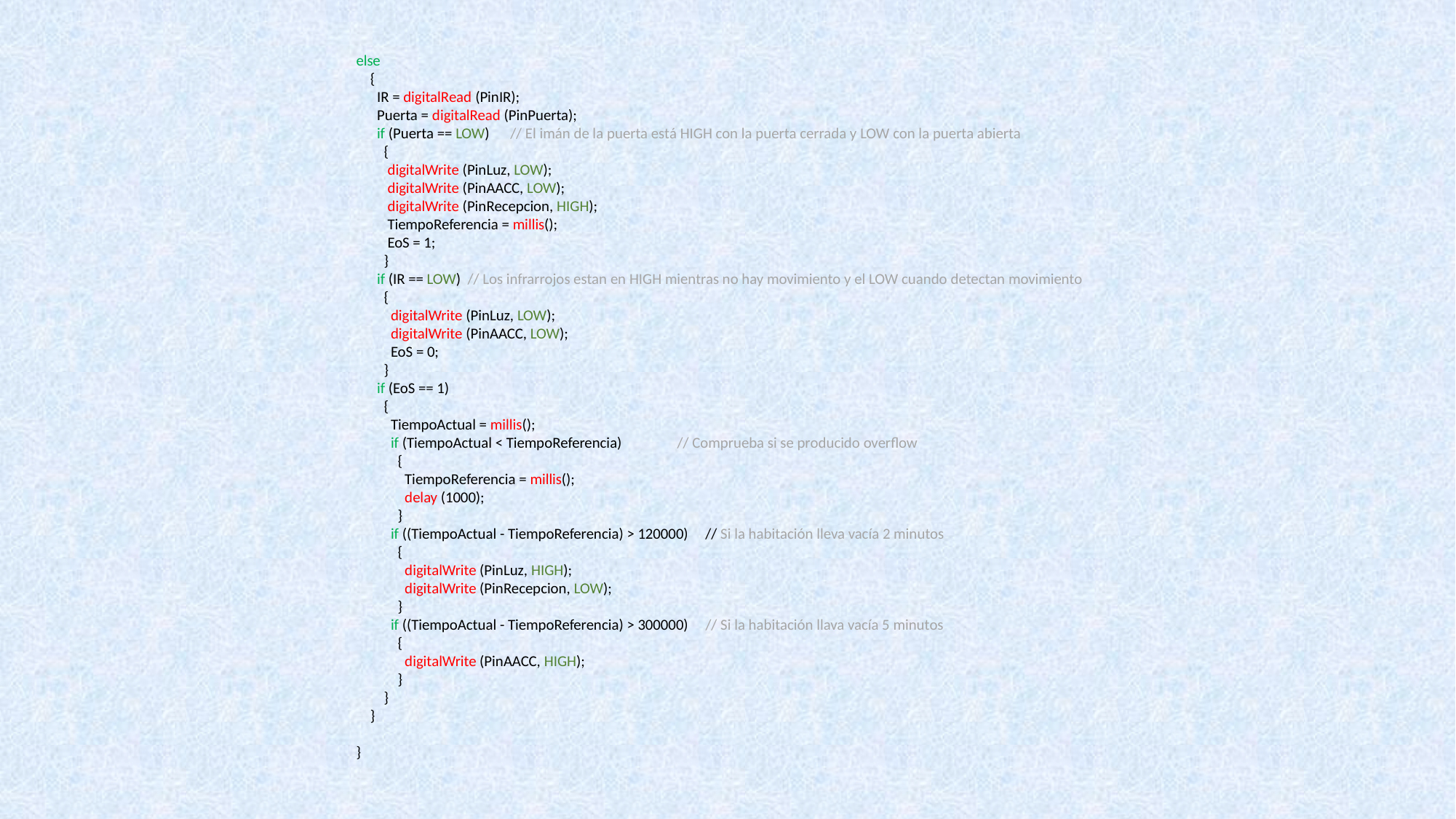

else
    {
      IR = digitalRead (PinIR);
      Puerta = digitalRead (PinPuerta);
      if (Puerta == LOW)      // El imán de la puerta está HIGH con la puerta cerrada y LOW con la puerta abierta
        {
         digitalWrite (PinLuz, LOW);
         digitalWrite (PinAACC, LOW);
         digitalWrite (PinRecepcion, HIGH);
         TiempoReferencia = millis();
         EoS = 1;
        }
      if (IR == LOW)  // Los infrarrojos estan en HIGH mientras no hay movimiento y el LOW cuando detectan movimiento
        {
          digitalWrite (PinLuz, LOW);
          digitalWrite (PinAACC, LOW);
          EoS = 0;
        }
      if (EoS == 1)
        {
          TiempoActual = millis();
          if (TiempoActual < TiempoReferencia)                // Comprueba si se producido overflow
            {
              TiempoReferencia = millis();
              delay (1000);
            }
          if ((TiempoActual - TiempoReferencia) > 120000)     // Si la habitación lleva vacía 2 minutos
            {
              digitalWrite (PinLuz, HIGH);
              digitalWrite (PinRecepcion, LOW);
            }
          if ((TiempoActual - TiempoReferencia) > 300000)     // Si la habitación llava vacía 5 minutos
            {
              digitalWrite (PinAACC, HIGH);
            }
        }
    }

}